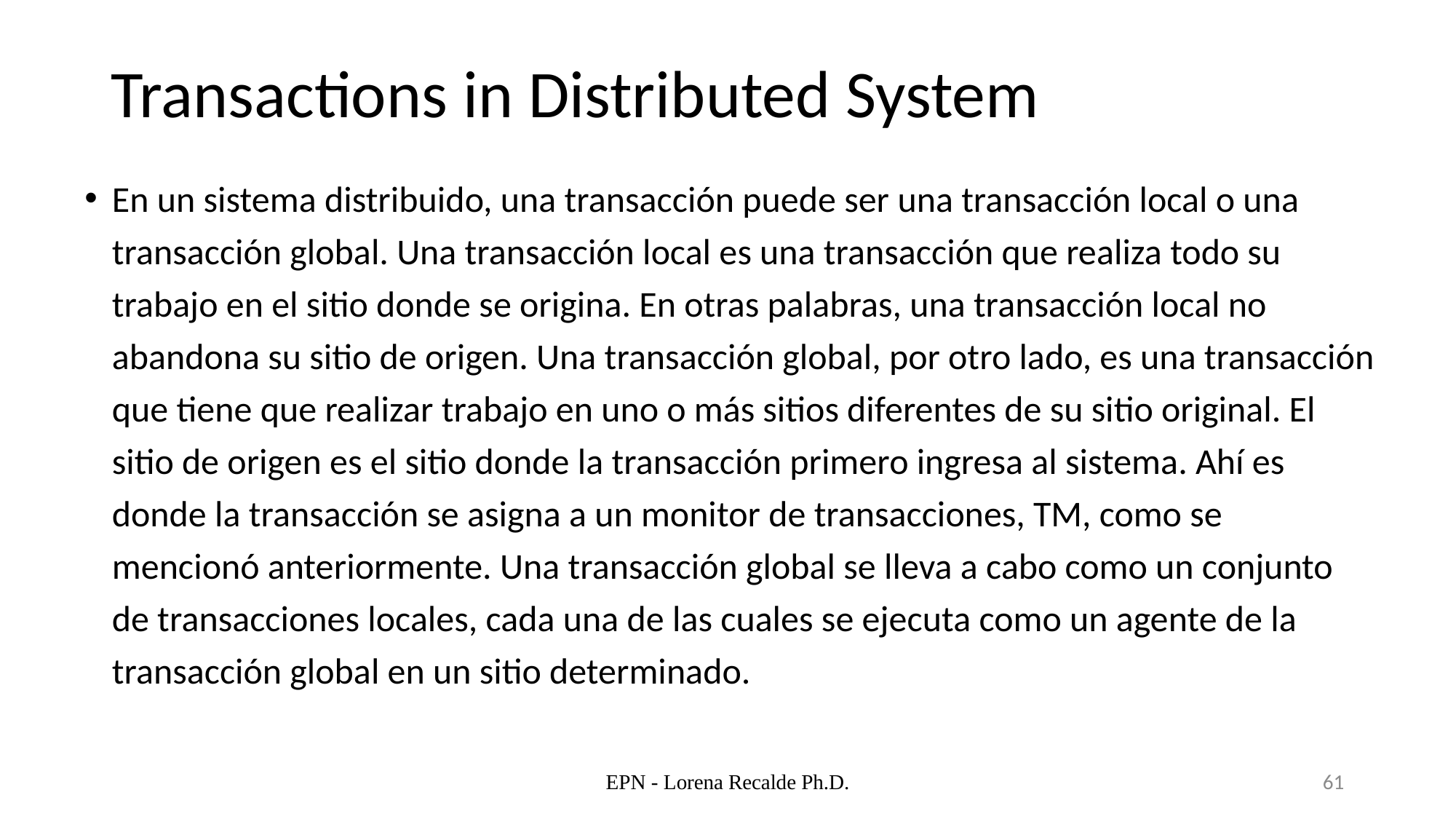

# Transactions in Distributed System
En un sistema distribuido, una transacción puede ser una transacción local o una transacción global. Una transacción local es una transacción que realiza todo su trabajo en el sitio donde se origina. En otras palabras, una transacción local no abandona su sitio de origen. Una transacción global, por otro lado, es una transacción que tiene que realizar trabajo en uno o más sitios diferentes de su sitio original. El sitio de origen es el sitio donde la transacción primero ingresa al sistema. Ahí es donde la transacción se asigna a un monitor de transacciones, TM, como se mencionó anteriormente. Una transacción global se lleva a cabo como un conjunto de transacciones locales, cada una de las cuales se ejecuta como un agente de la transacción global en un sitio determinado.
EPN - Lorena Recalde Ph.D.
61